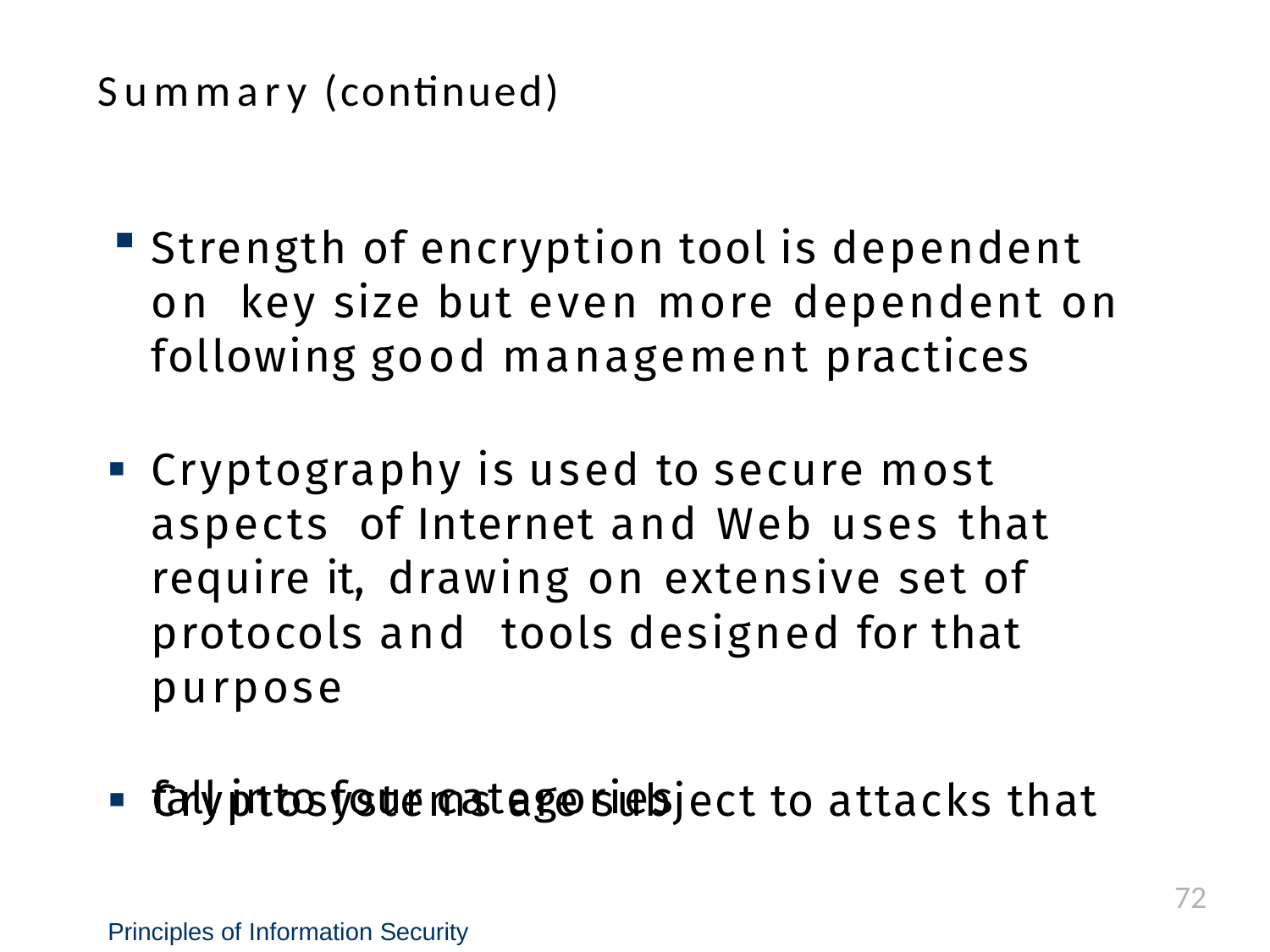

# Summary (continued)
Strength of encryption tool is dependent on  key size but even more dependent on  following good management practices

Cryptography is used to secure most aspects  of Internet and Web uses that require it,  drawing on extensive set of protocols and  tools designed for that purpose

Cryptosystems are subject to attacks that
fall into four categories
72
Principles of Information Security